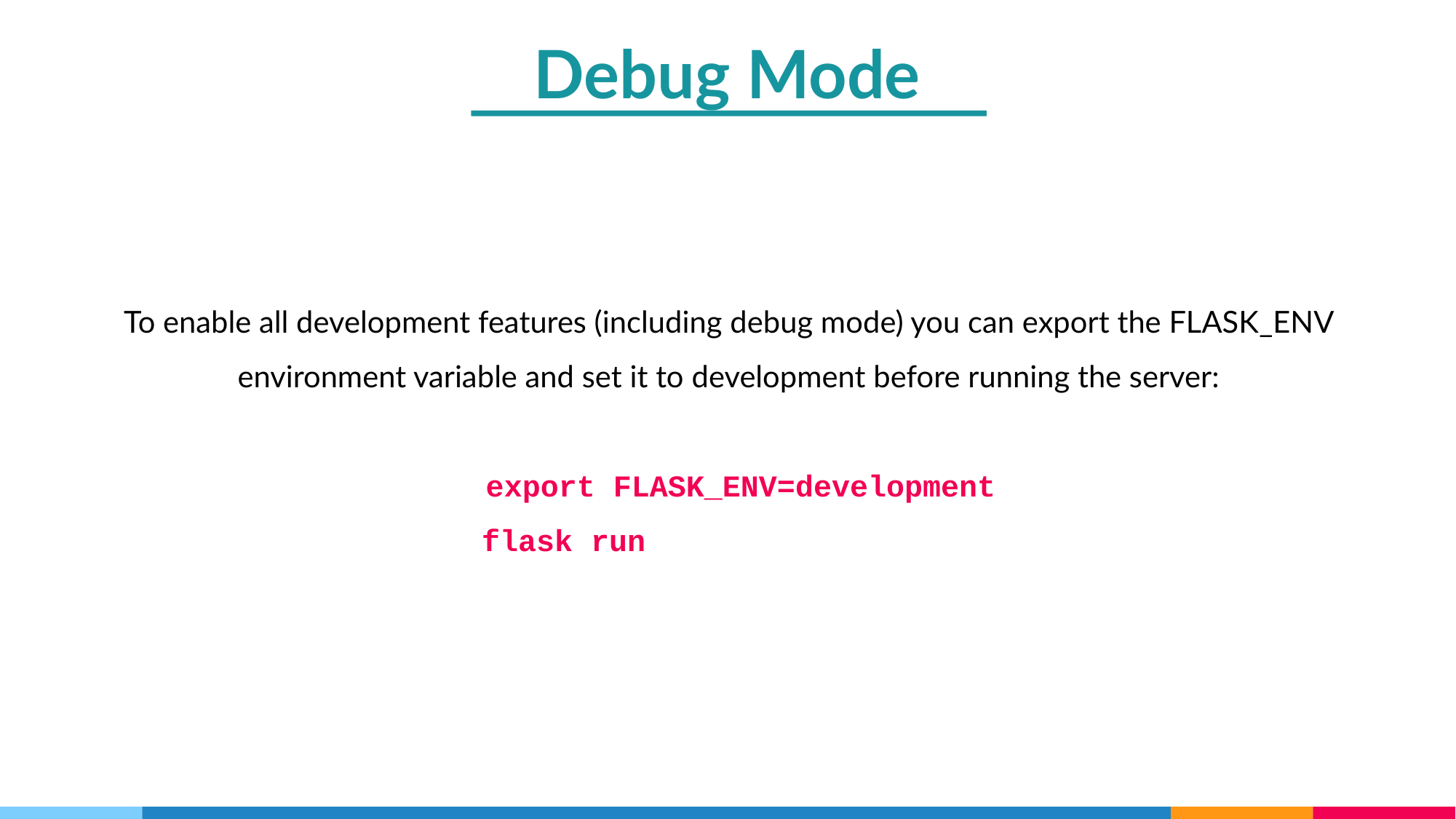

Debug Mode

To enable all development features (including debug mode) you can export the FLASK_ENV environment variable and set it to development before running the server:

   export FLASK_ENV=development
 flask run